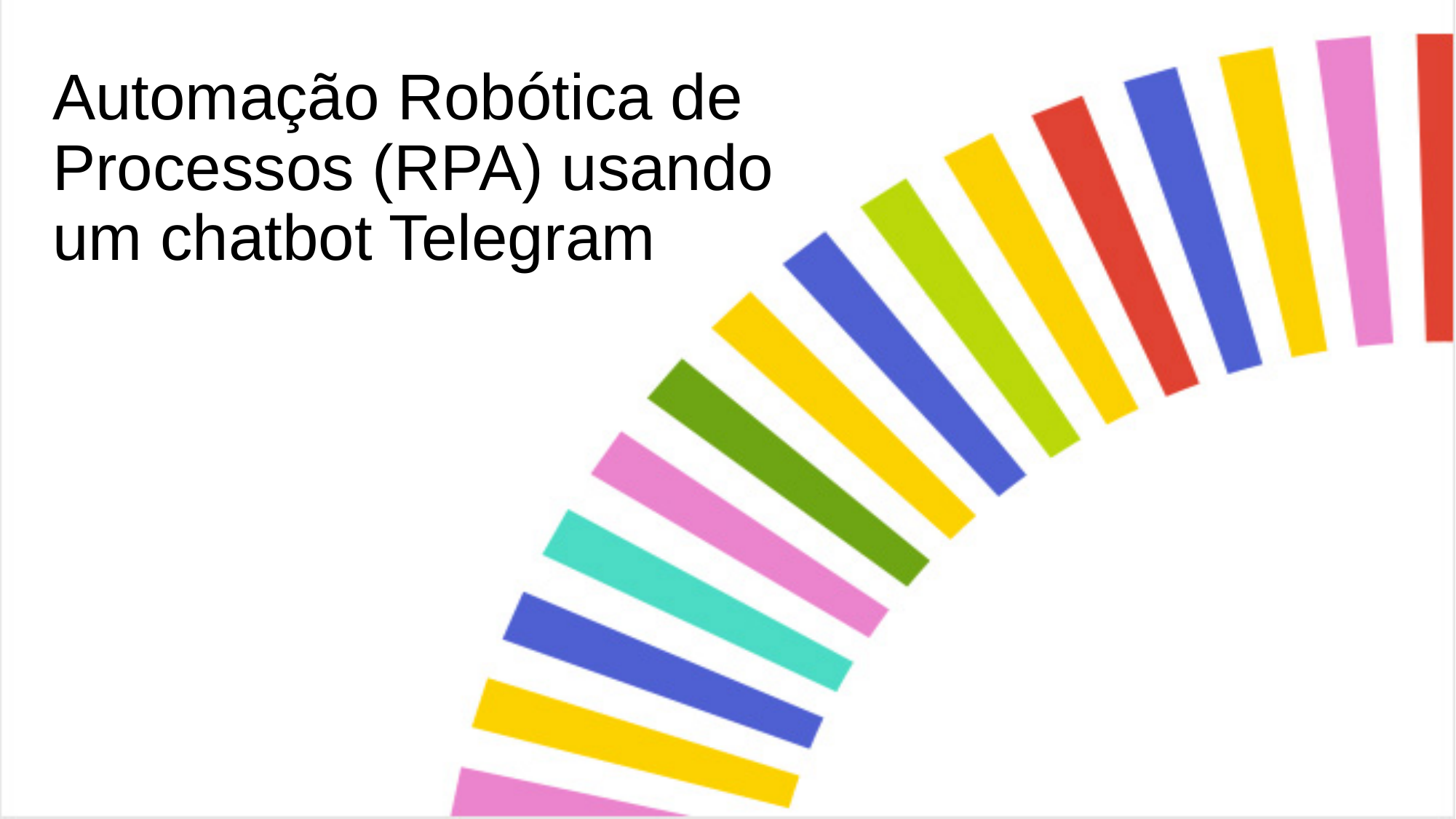

# Automação Robótica de Processos (RPA) usando
um chatbot Telegram